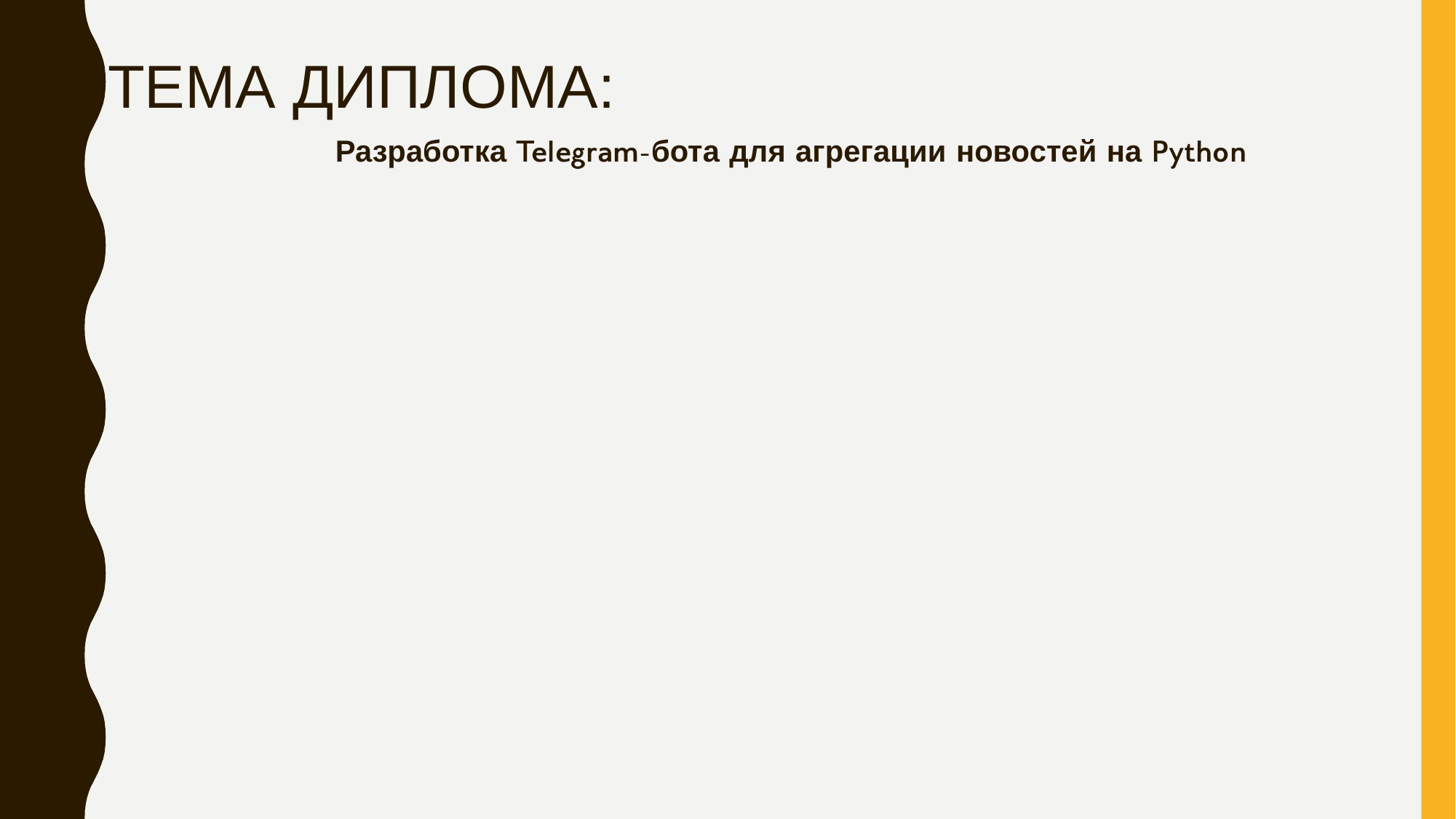

ТЕМА ДИПЛОМА:
Разработка Telegram-бота для агрегации новостей на Python